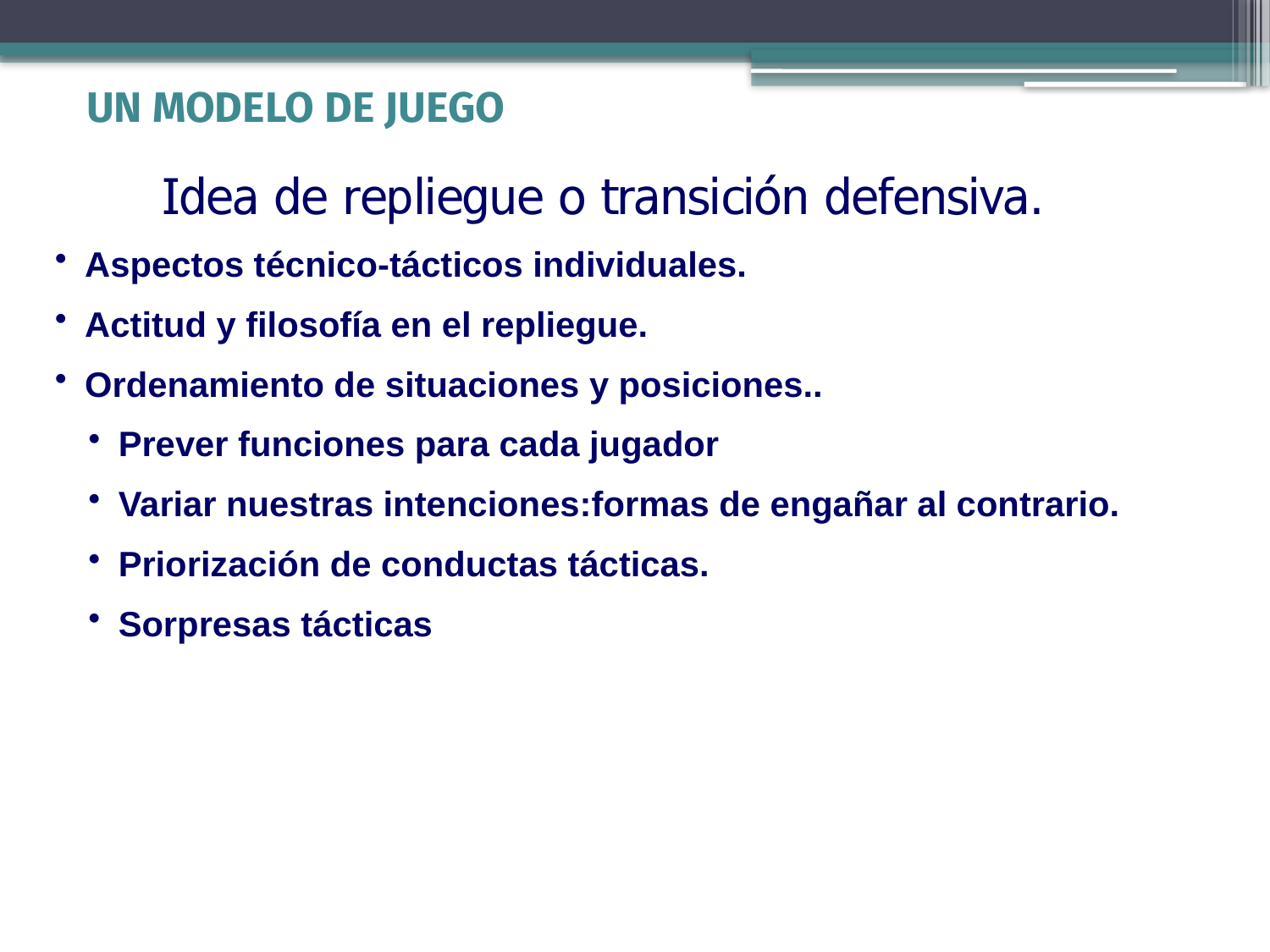

# UN MODELO DE JUEGO

Idea de repliegue o transición defensiva.
Aspectos técnico-tácticos individuales.
Actitud y filosofía en el repliegue.
Ordenamiento de situaciones y posiciones..
Prever funciones para cada jugador
Variar nuestras intenciones:formas de engañar al contrario.
Priorización de conductas tácticas.
Sorpresas tácticas